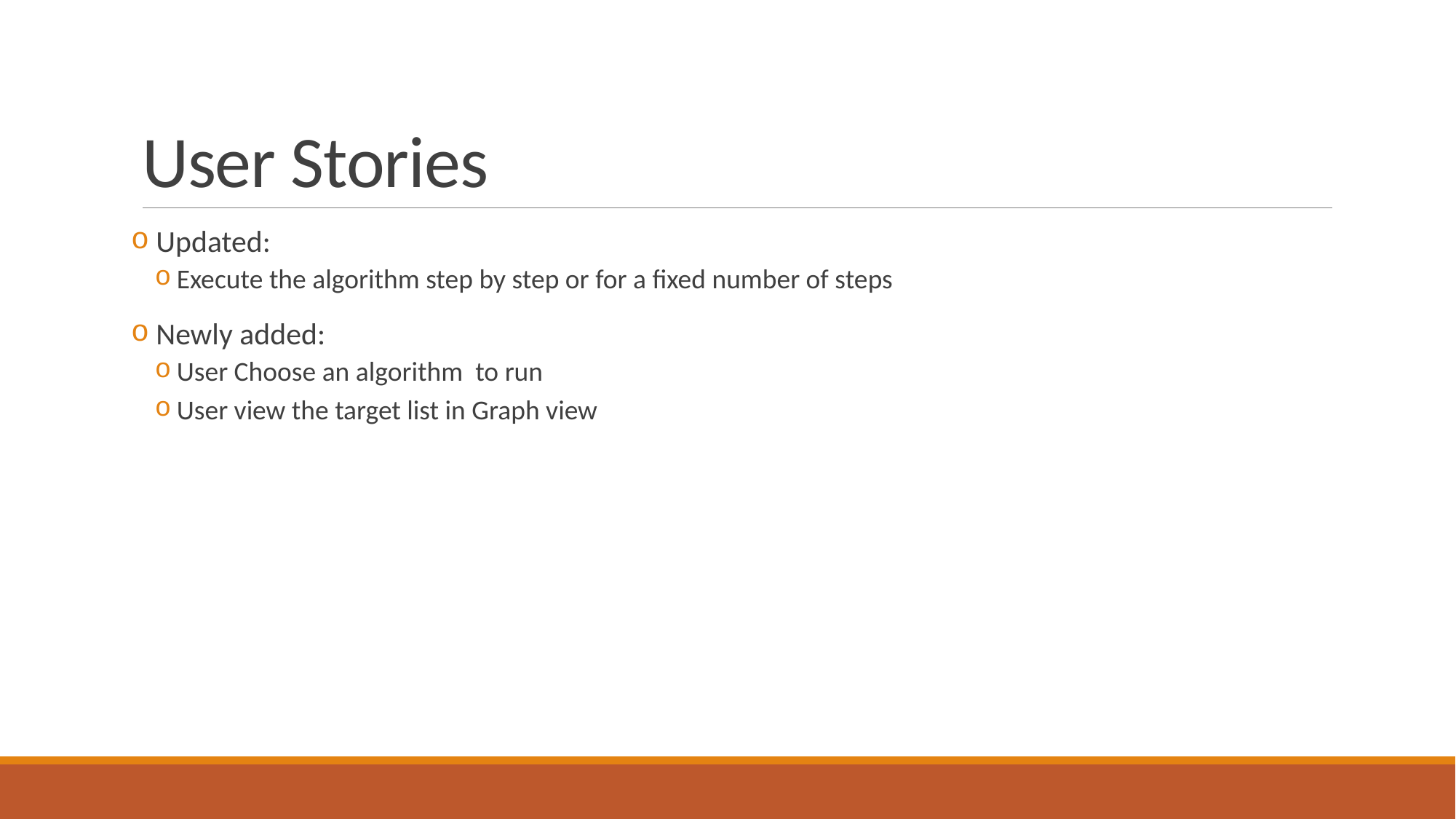

# User Stories
 Updated:
Execute the algorithm step by step or for a fixed number of steps
 Newly added:
User Choose an algorithm  to run
User view the target list in Graph view